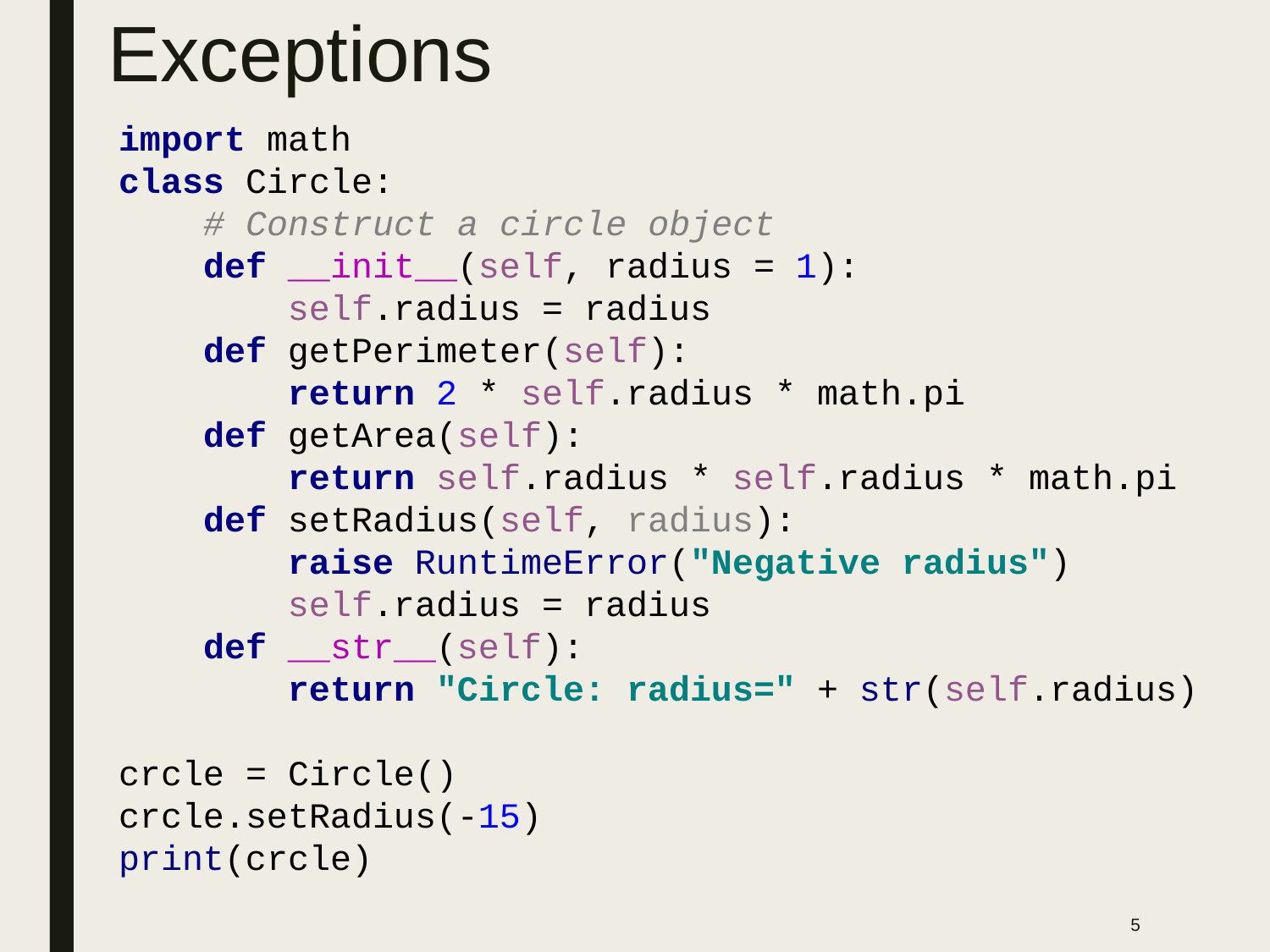

# Exceptions
import math
class Circle:
    # Construct a circle object
    def __init__(self, radius = 1):
        self.radius = radius
    def getPerimeter(self):
        return 2 * self.radius * math.pi
    def getArea(self):
        return self.radius * self.radius * math.pi
    def setRadius(self, radius):
        raise RuntimeError("Negative radius")
        self.radius = radius
    def __str__(self):
        return "Circle: radius=" + str(self.radius)
crcle = Circle()
crcle.setRadius(-15)
print(crcle)

5